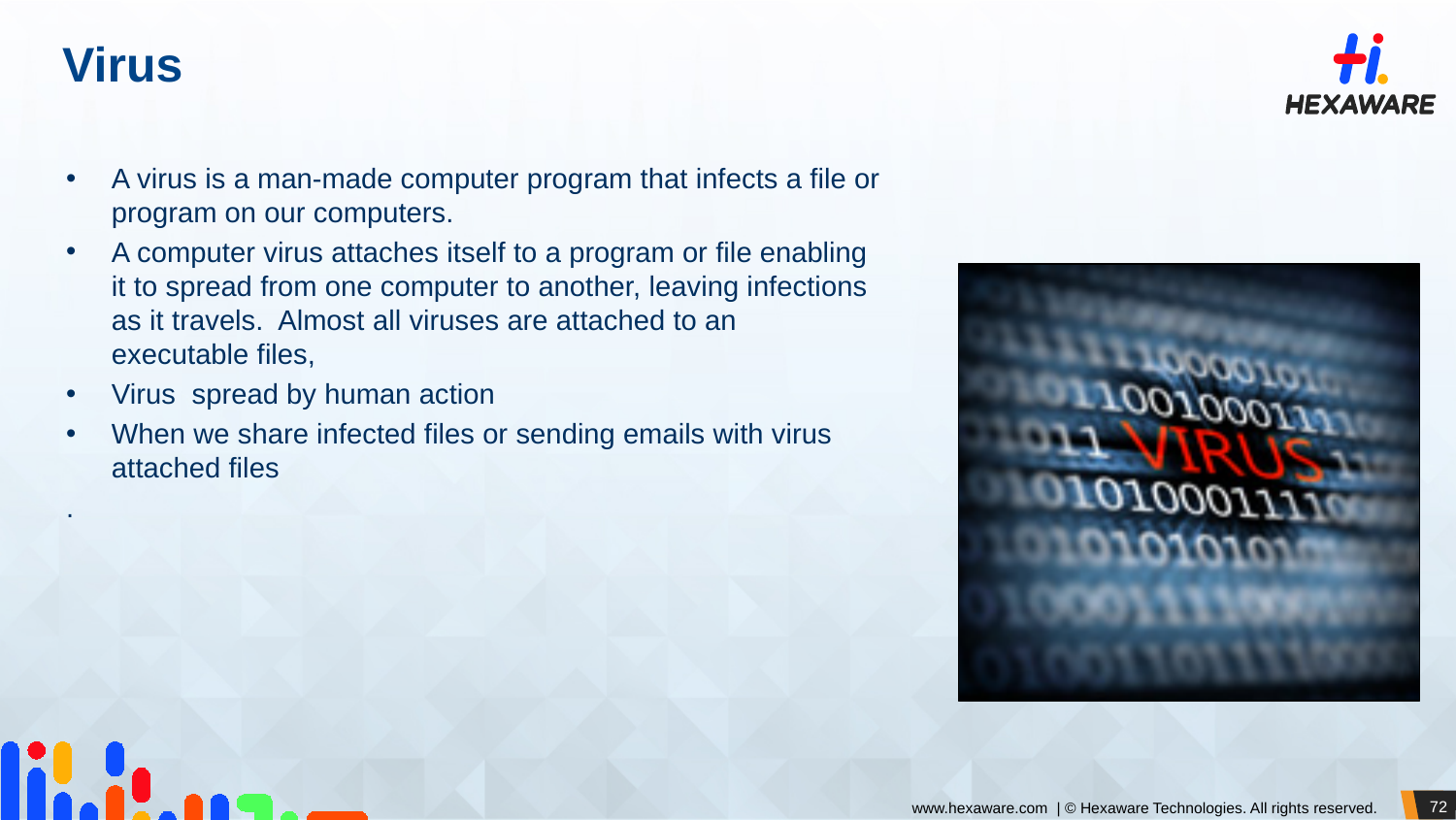

# Virus
A virus is a man-made computer program that infects a file or program on our computers.
A computer virus attaches itself to a program or file enabling it to spread from one computer to another, leaving infections as it travels.  Almost all viruses are attached to an executable files,
Virus  spread by human action
When we share infected files or sending emails with virus attached files
.